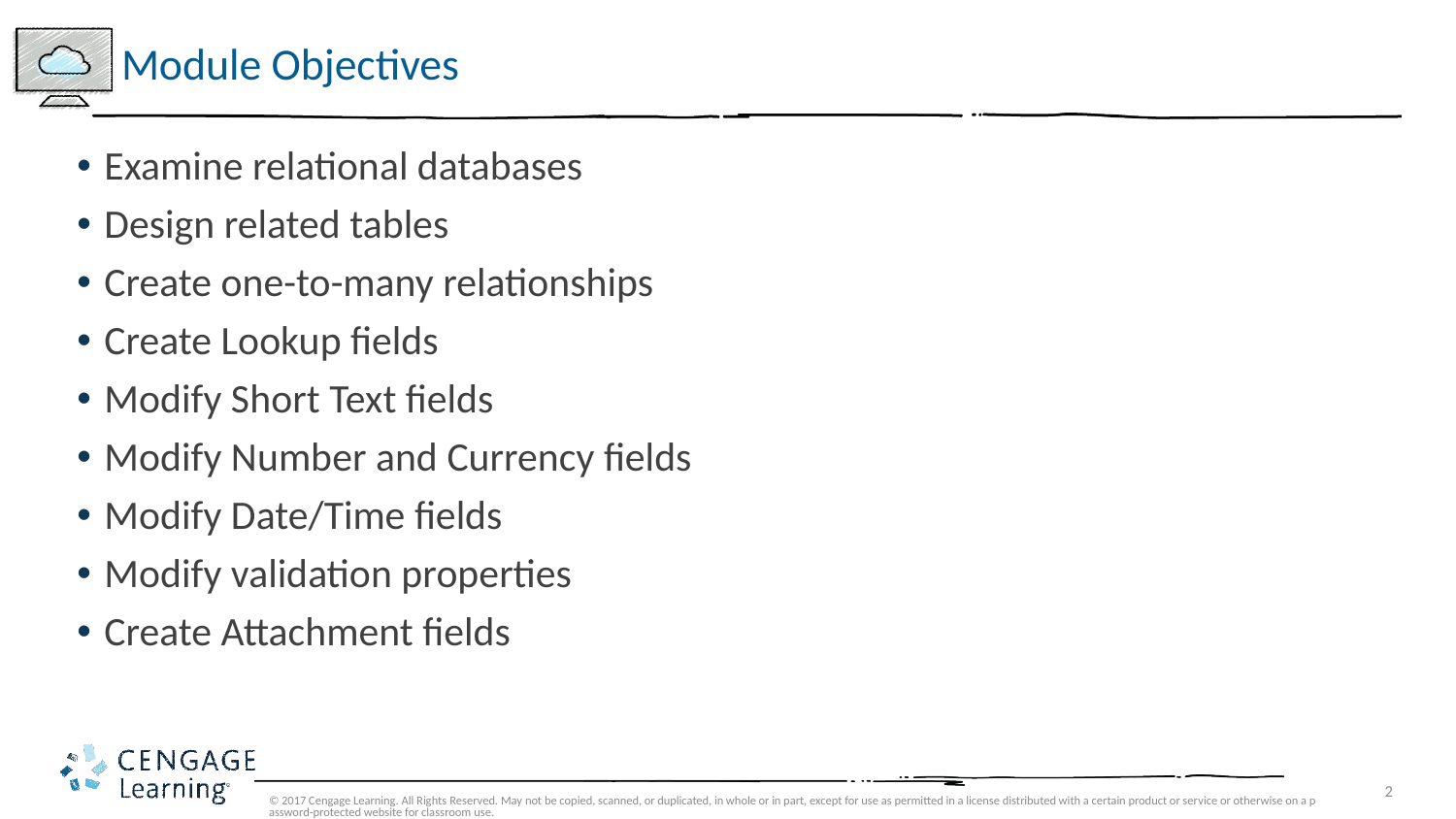

# Module Objectives
Examine relational databases
Design related tables
Create one-to-many relationships
Create Lookup fields
Modify Short Text fields
Modify Number and Currency fields
Modify Date/Time fields
Modify validation properties
Create Attachment fields

© 2017 Cengage Learning. All Rights Reserved. May not be copied, scanned, or duplicated, in whole or in part, except for use as permitted in a license distributed with a certain product or service or otherwise on a password-protected website for classroom use.